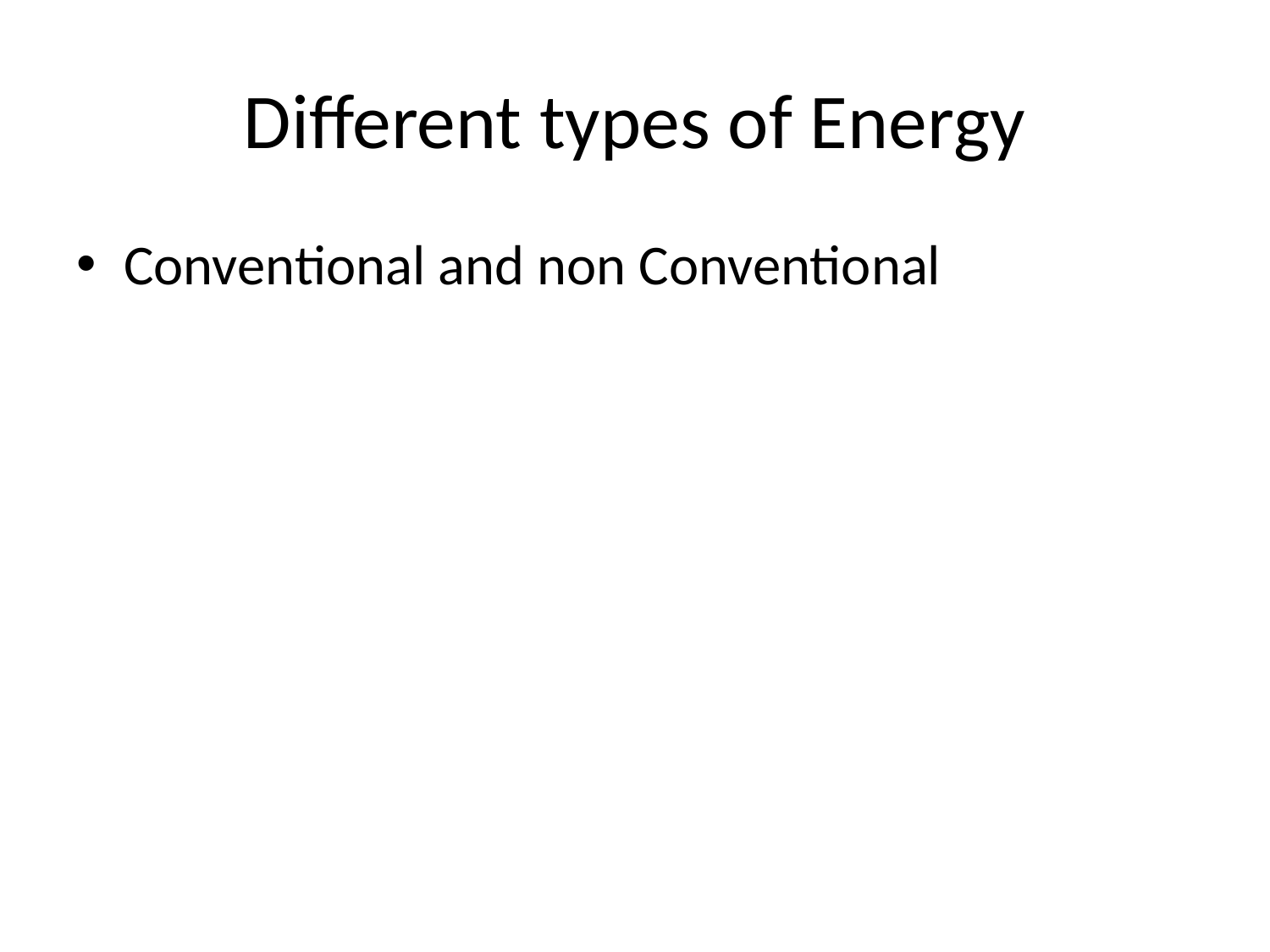

# Different types of Energy
Conventional and non Conventional